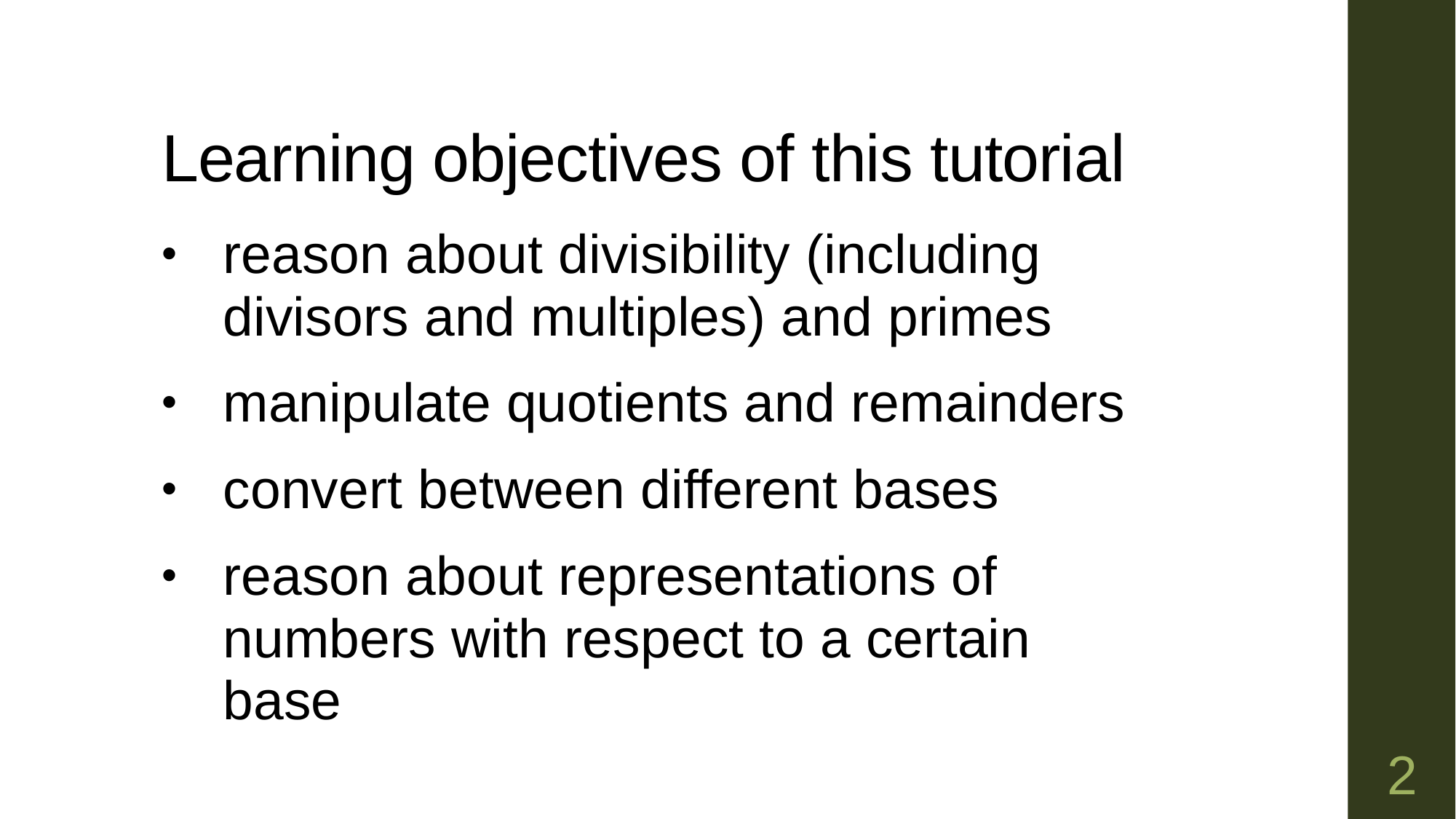

# Learning objectives of this tutorial
reason about divisibility (including divisors and multiples) and primes
manipulate quotients and remainders
convert between different bases
reason about representations of numbers with respect to a certain base
2